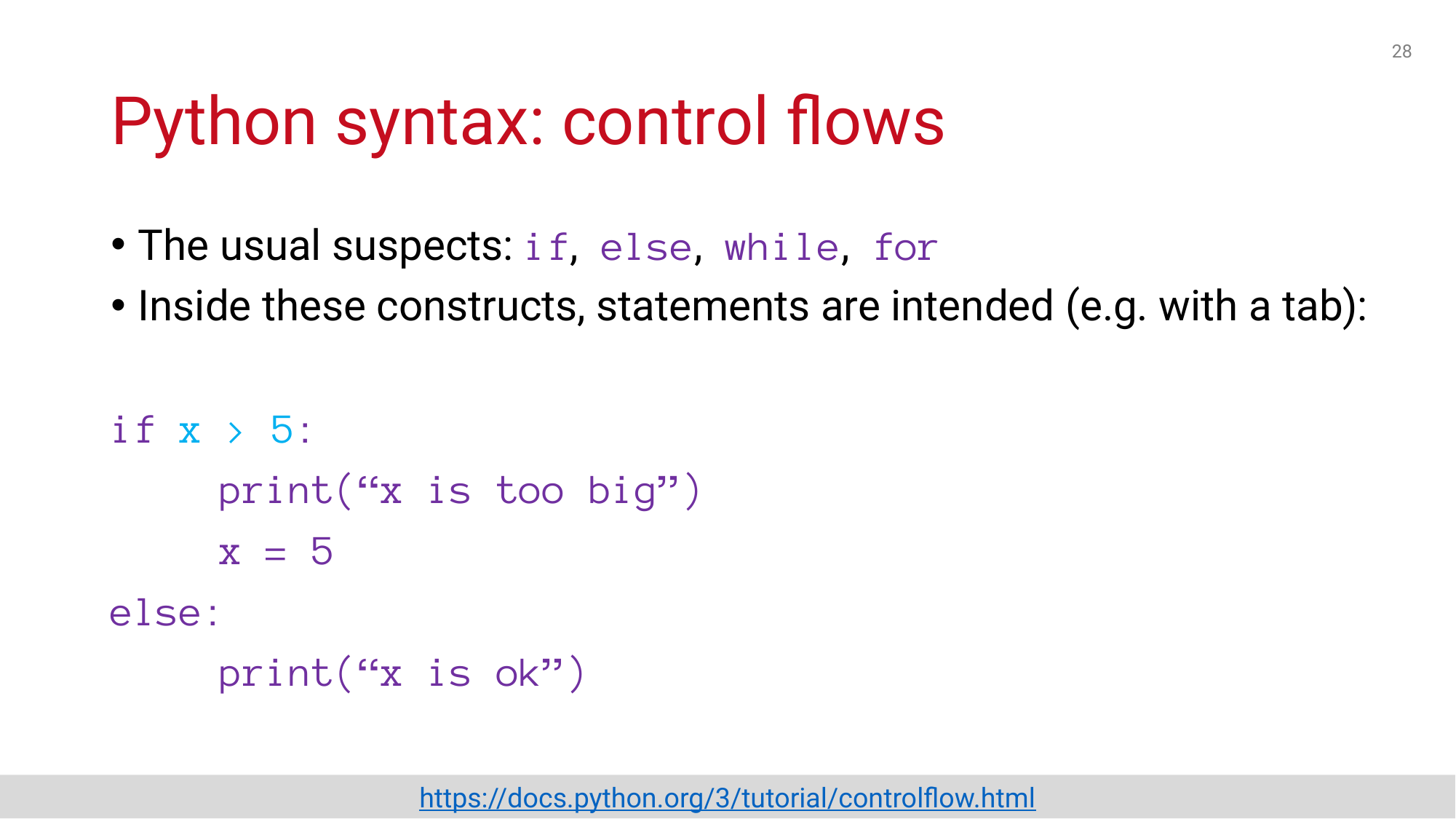

28
# Python syntax: control flows
The usual suspects: if, else, while, for
Inside these constructs, statements are intended (e.g. with a tab):

if x > 5:
	print(“x is too big”)
	x = 5
else:
	print(“x is ok”)
https://docs.python.org/3/tutorial/controlflow.html